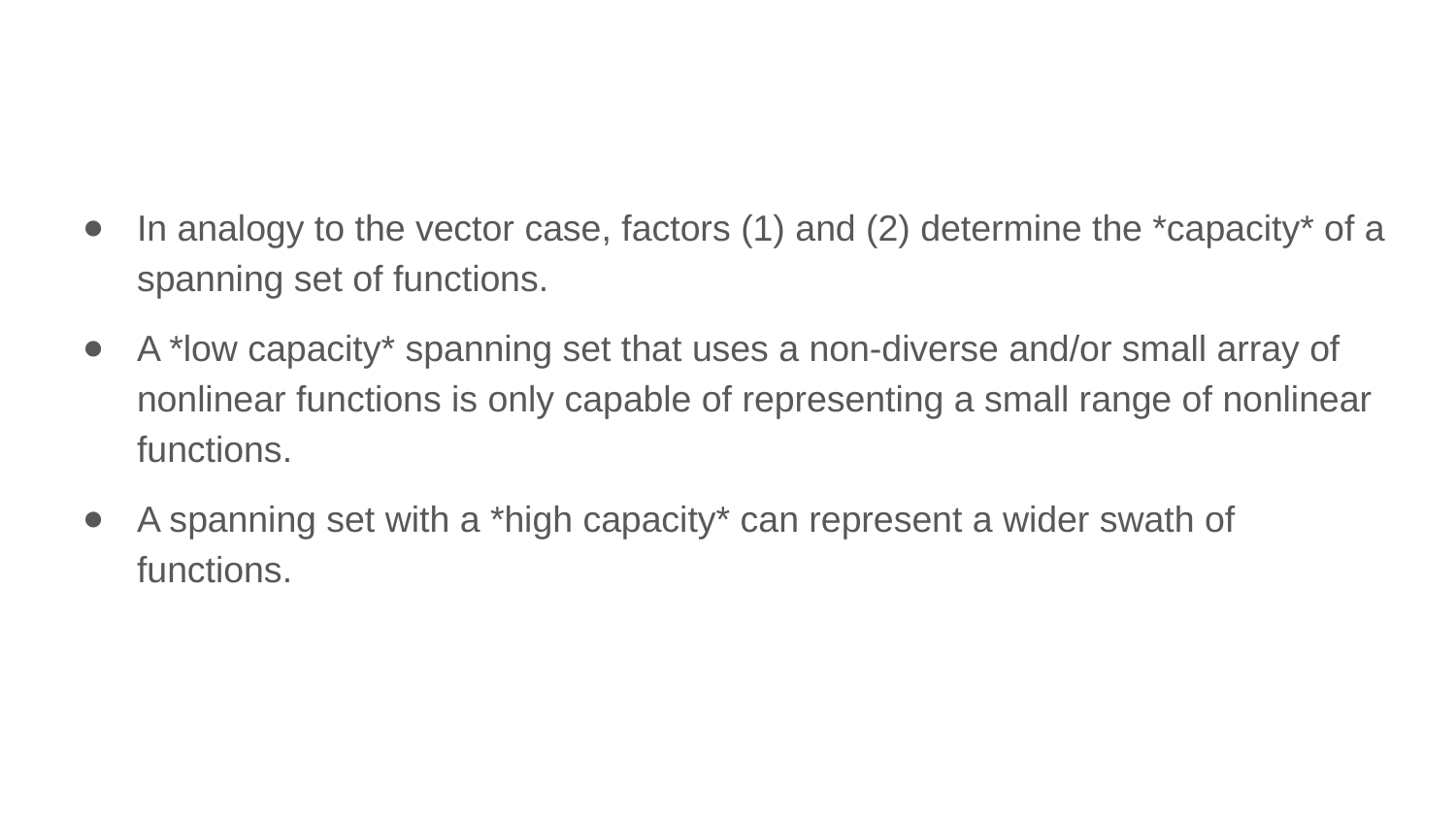

In analogy to the vector case, factors (1) and (2) determine the *capacity* of a spanning set of functions.
A *low capacity* spanning set that uses a non-diverse and/or small array of nonlinear functions is only capable of representing a small range of nonlinear functions.
A spanning set with a *high capacity* can represent a wider swath of functions.